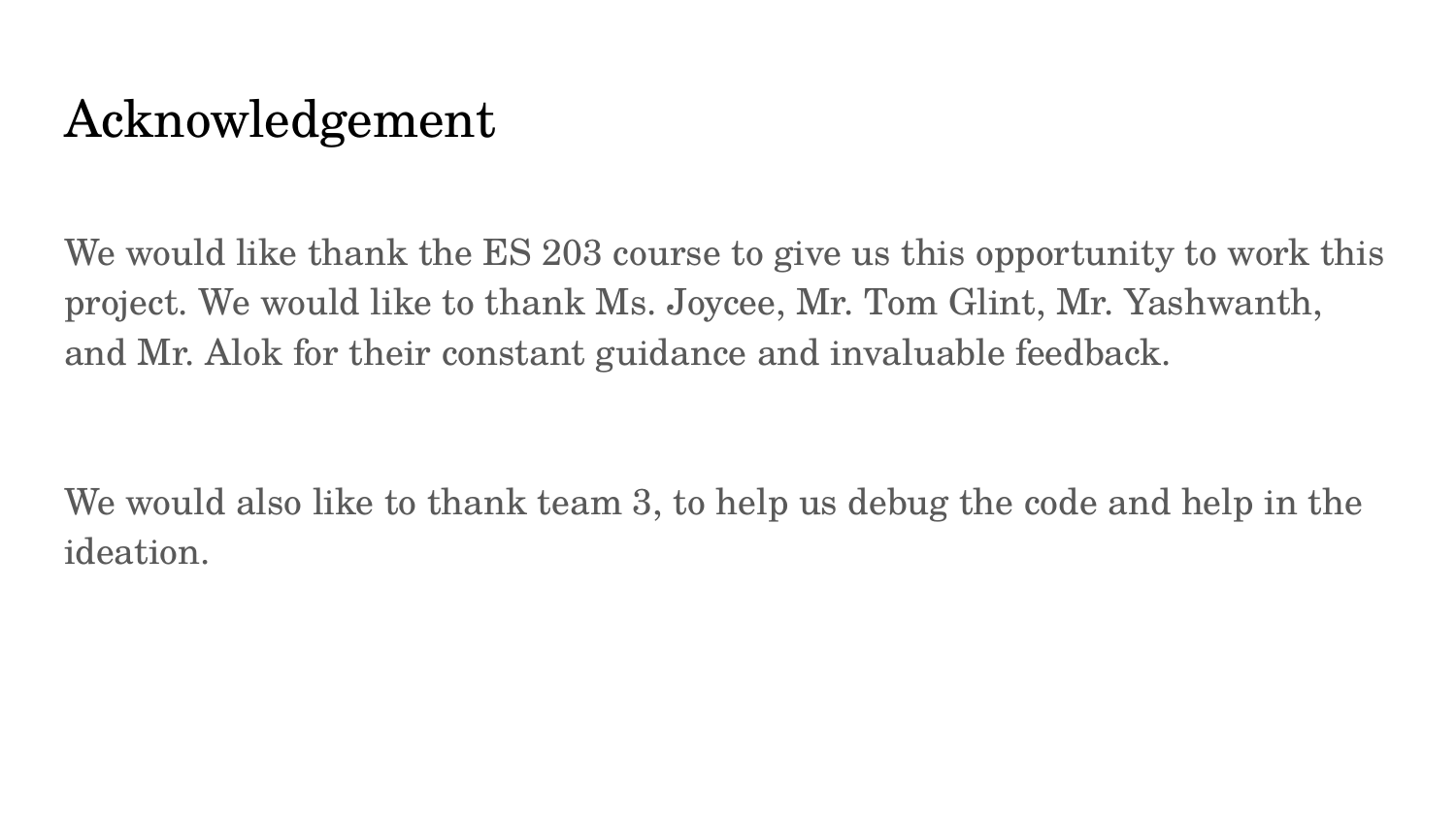

# Acknowledgement
We would like thank the ES 203 course to give us this opportunity to work this project. We would like to thank Ms. Joycee, Mr. Tom Glint, Mr. Yashwanth, and Mr. Alok for their constant guidance and invaluable feedback.

We would also like to thank team 3, to help us debug the code and help in the ideation.